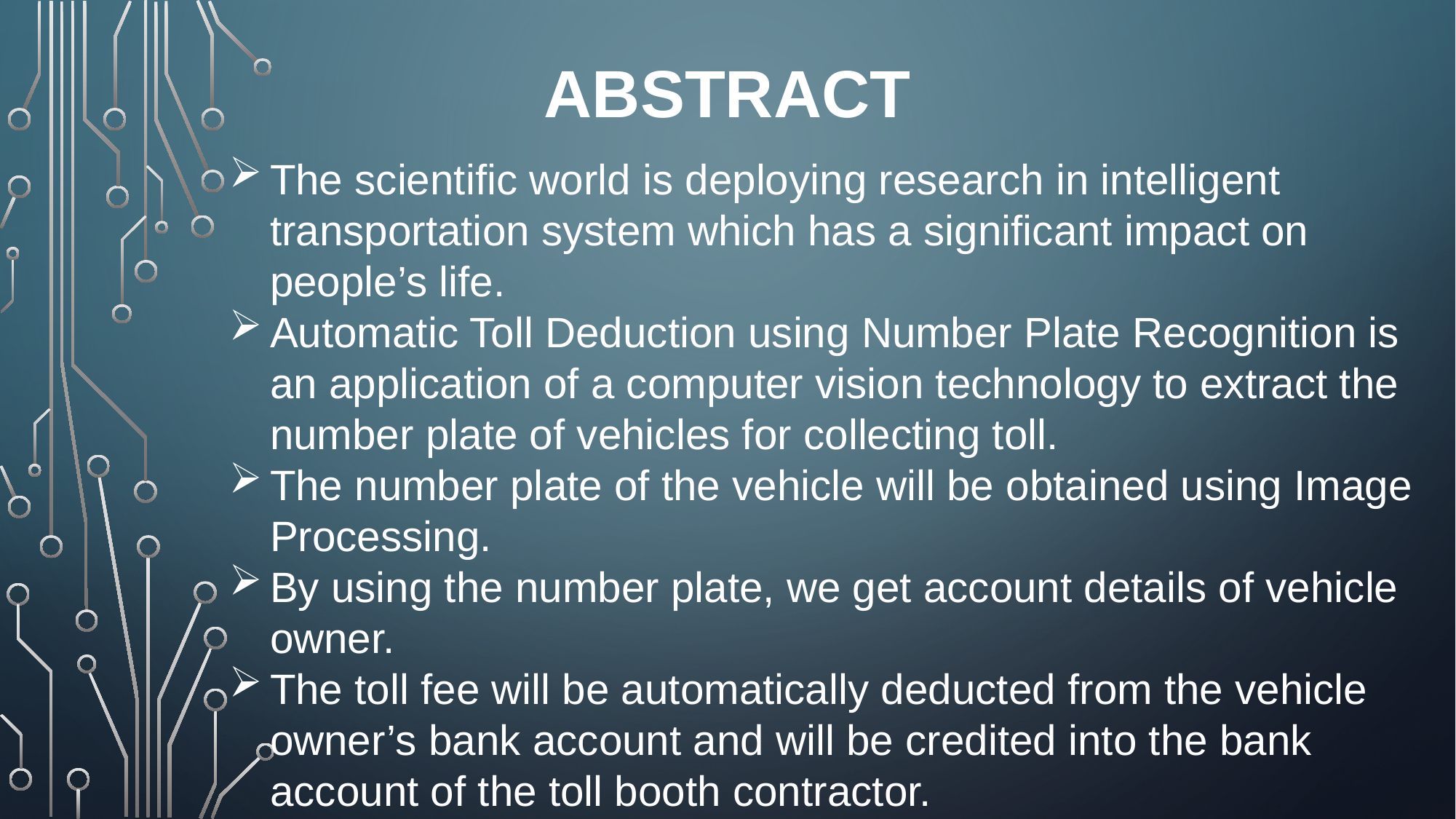

ABSTRACT

The scientific world is deploying research in intelligent transportation system which has a significant impact on people’s life.
Automatic Toll Deduction using Number Plate Recognition is an application of a computer vision technology to extract the number plate of vehicles for collecting toll.
The number plate of the vehicle will be obtained using Image Processing.
By using the number plate, we get account details of vehicle owner.
The toll fee will be automatically deducted from the vehicle owner’s bank account and will be credited into the bank account of the toll booth contractor.